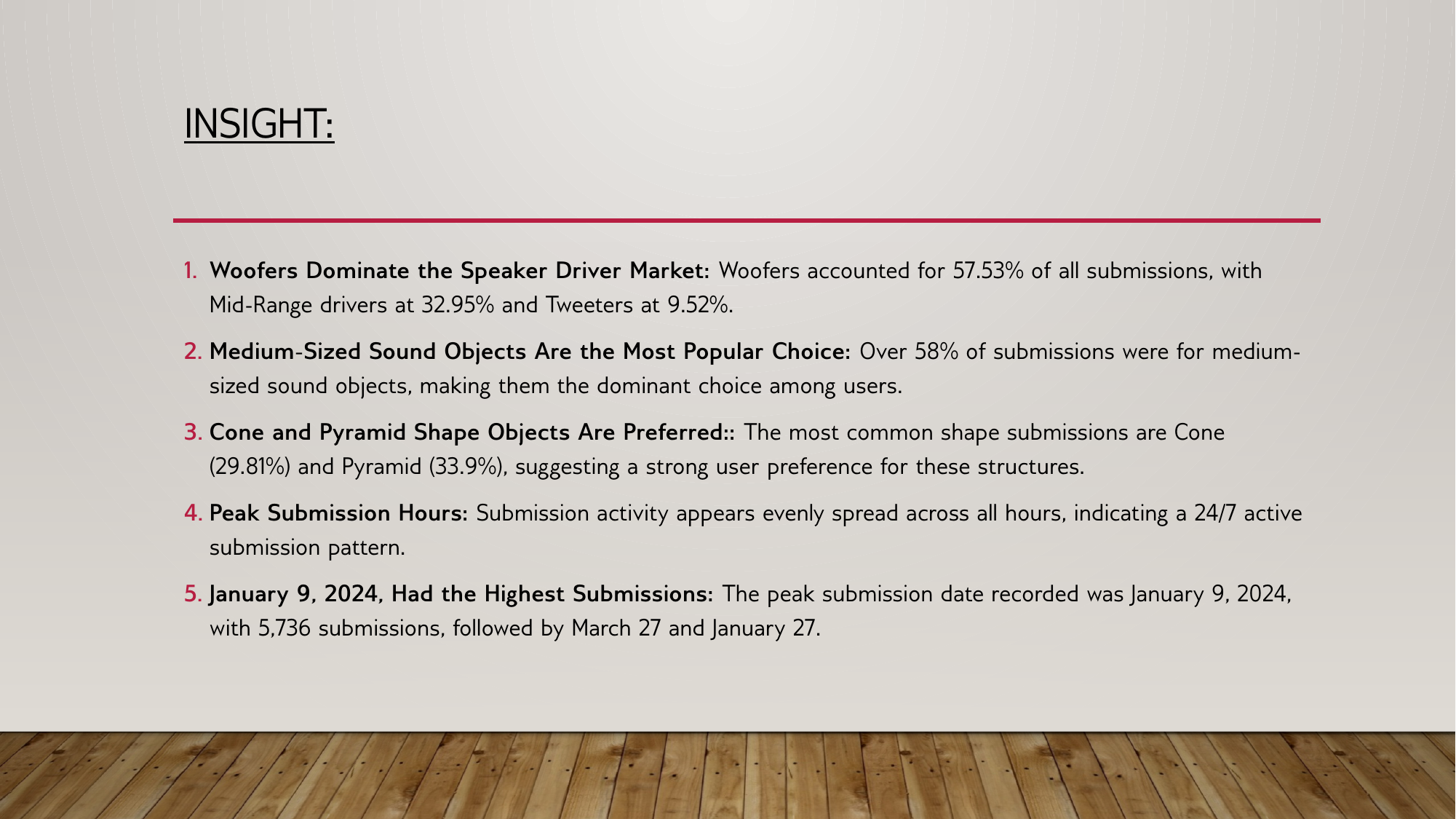

# Insight:
Woofers Dominate the Speaker Driver Market: Woofers accounted for 57.53% of all submissions, with Mid-Range drivers at 32.95% and Tweeters at 9.52%.
Medium-Sized Sound Objects Are the Most Popular Choice: Over 58% of submissions were for medium-sized sound objects, making them the dominant choice among users.
Cone and Pyramid Shape Objects Are Preferred:: The most common shape submissions are Cone (29.81%) and Pyramid (33.9%), suggesting a strong user preference for these structures.
Peak Submission Hours: Submission activity appears evenly spread across all hours, indicating a 24/7 active submission pattern.
January 9, 2024, Had the Highest Submissions: The peak submission date recorded was January 9, 2024, with 5,736 submissions, followed by March 27 and January 27.